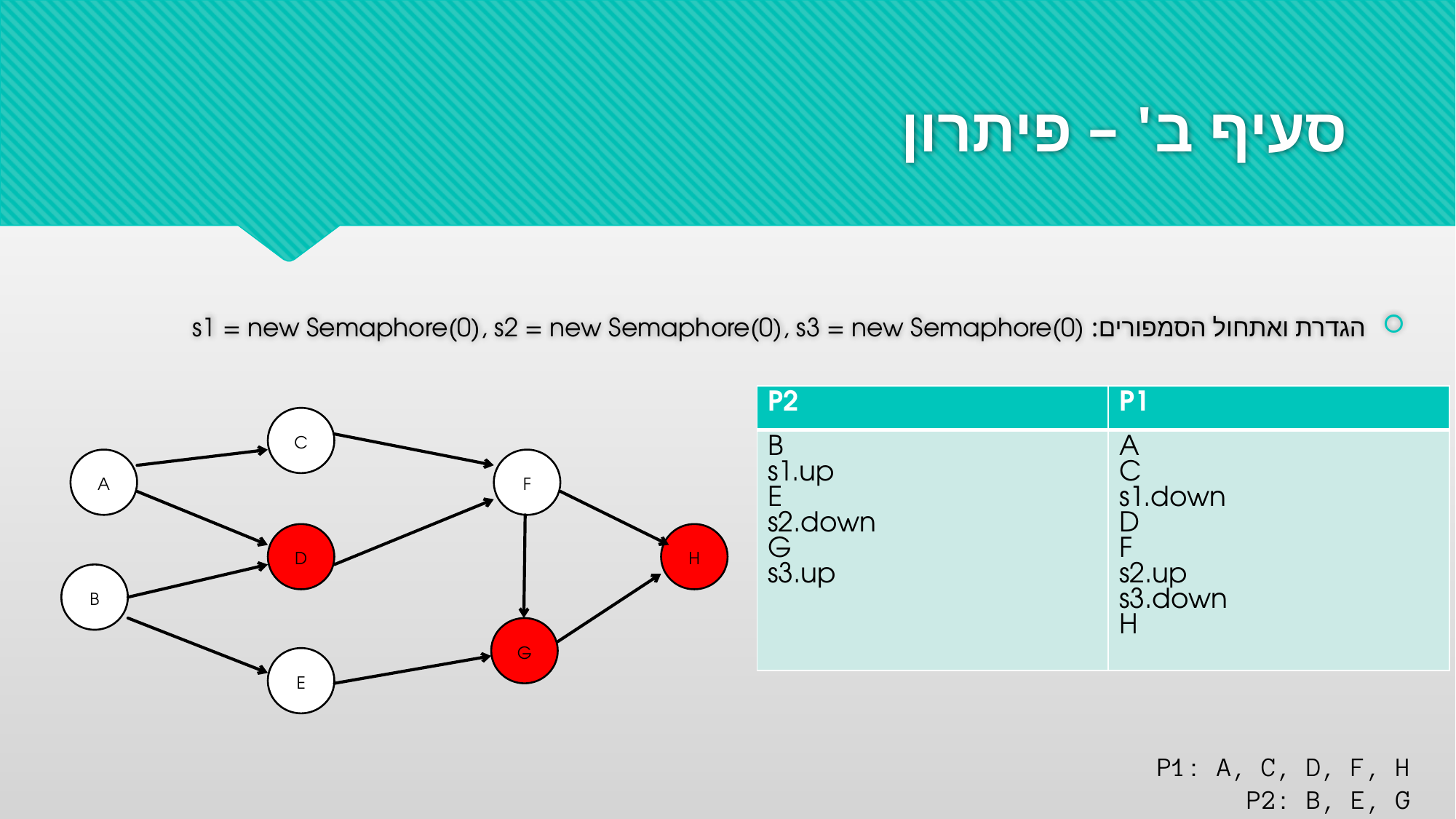

# סעיף ב' – פיתרון
הגדרת ואתחול הסמפורים: s1 = new Semaphore(0), s2 = new Semaphore(0), s3 = new Semaphore(0)
| P2 | P1 |
| --- | --- |
| B s1.up E s2.down G s3.up | A C s1.down D F s2.up s3.down H |
C
A
F
D
H
B
G
E
P1: A, C, D, F, H
P2: B, E, G